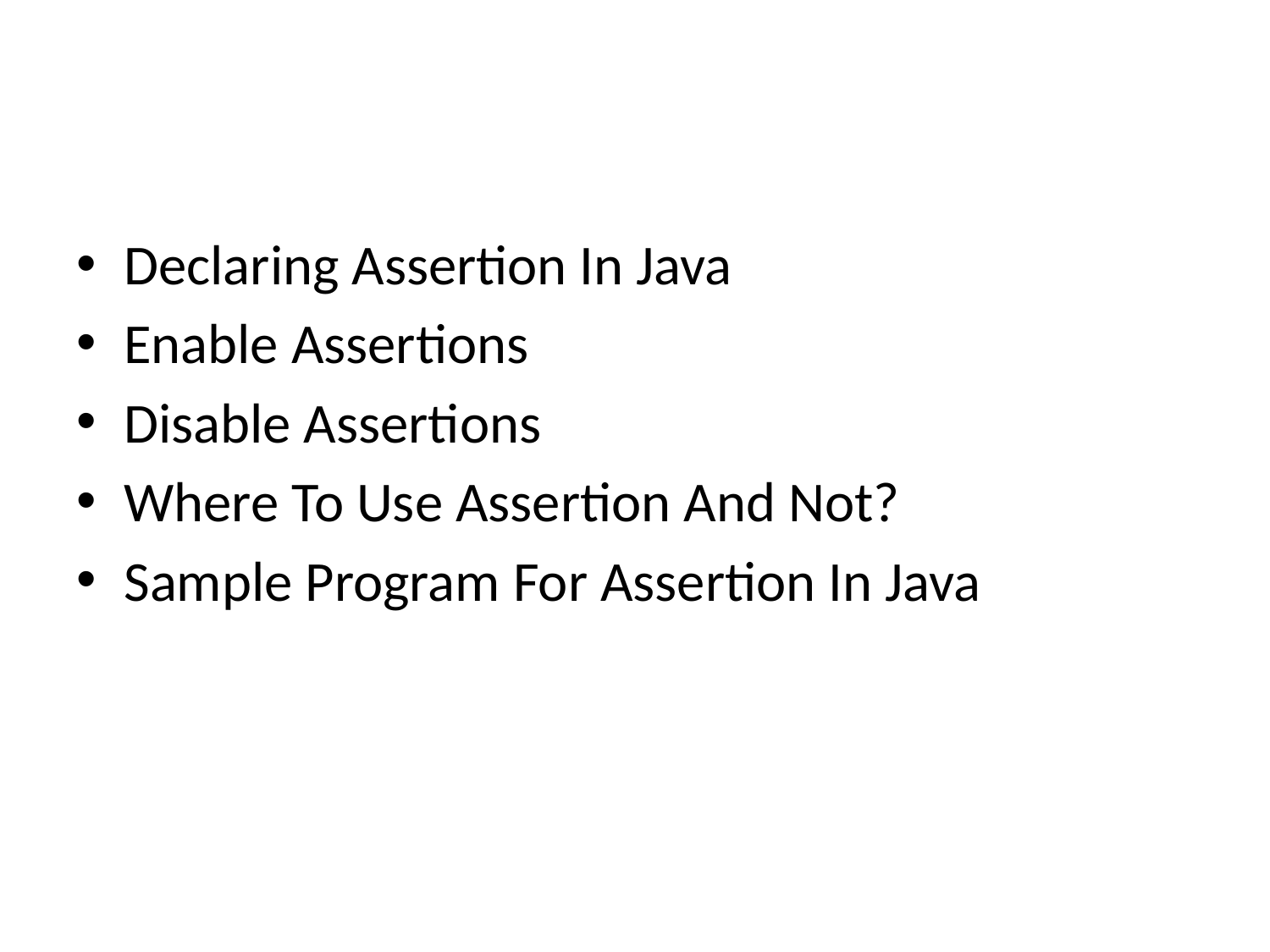

#
Declaring Assertion In Java
Enable Assertions
Disable Assertions
Where To Use Assertion And Not?
Sample Program For Assertion In Java